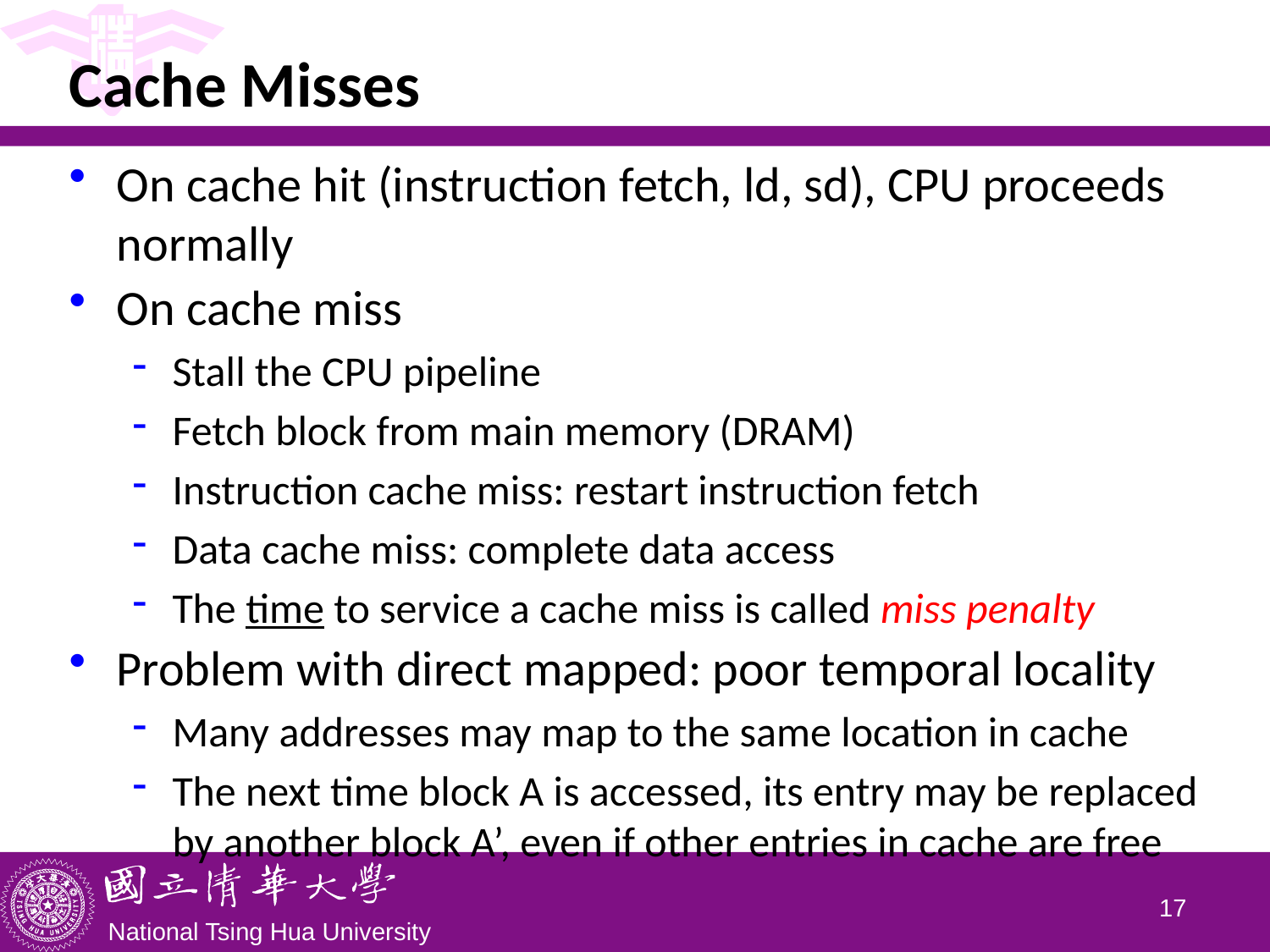

# Cache Misses
On cache hit (instruction fetch, ld, sd), CPU proceeds normally
On cache miss
Stall the CPU pipeline
Fetch block from main memory (DRAM)
Instruction cache miss: restart instruction fetch
Data cache miss: complete data access
The time to service a cache miss is called miss penalty
Problem with direct mapped: poor temporal locality
Many addresses may map to the same location in cache
The next time block A is accessed, its entry may be replaced by another block A’, even if other entries in cache are free

17